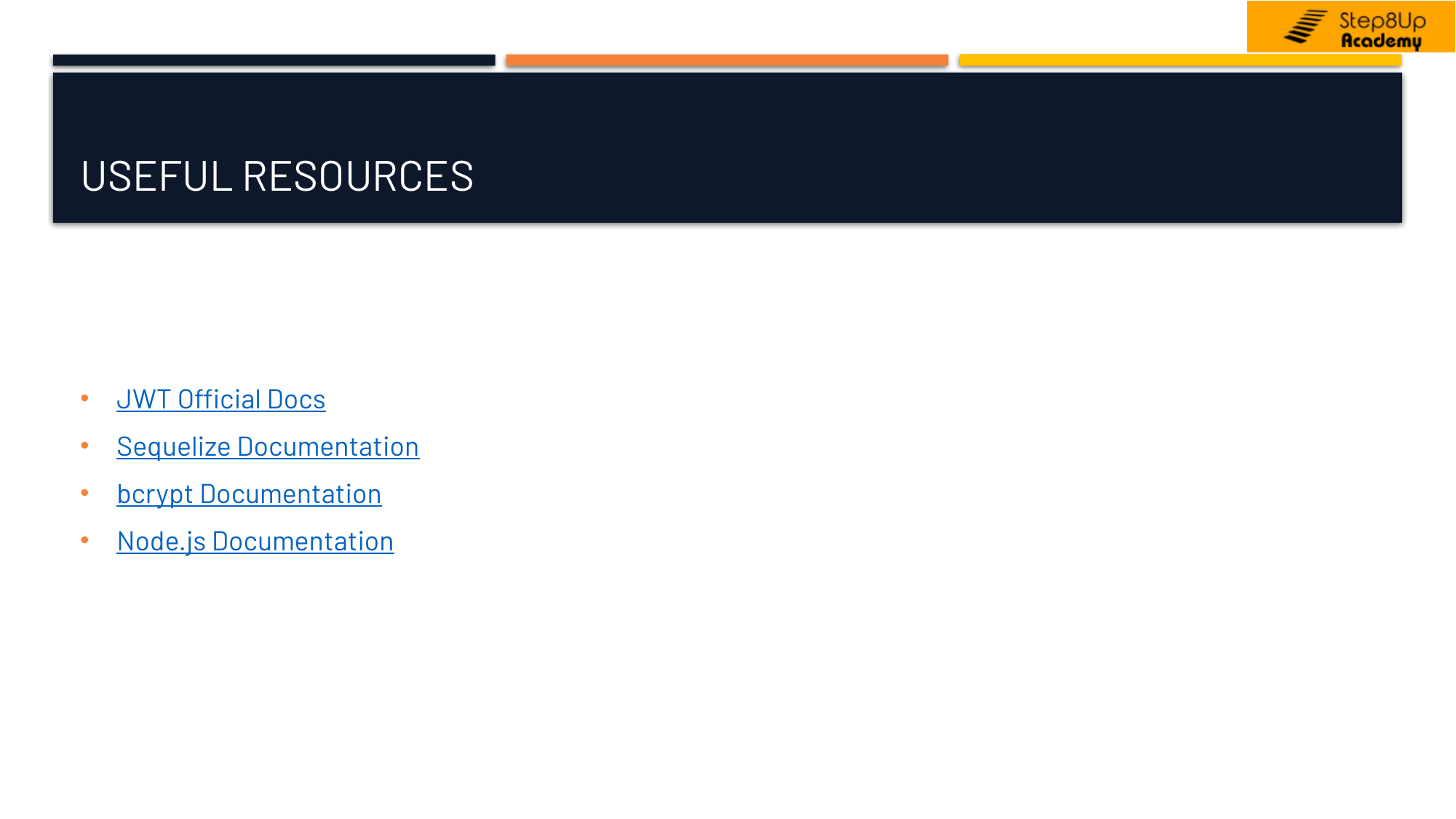

# Useful resources
JWT Official Docs
Sequelize Documentation
bcrypt Documentation
Node.js Documentation